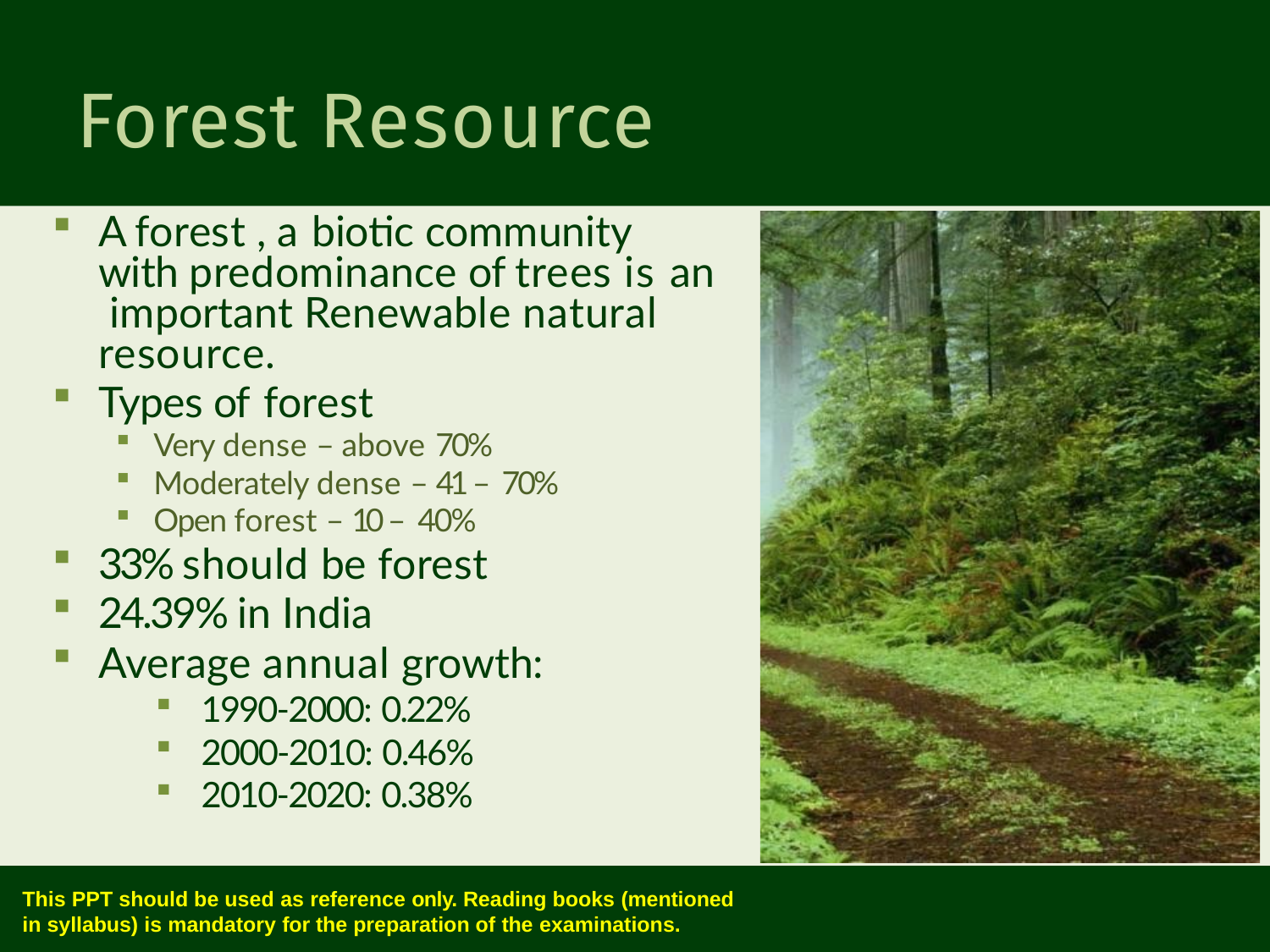

# Forest Resource
A forest , a biotic community  with predominance of trees is an  important Renewable natural  resource.
Types of forest
Very dense – above 70%
Moderately dense – 41 – 70%
Open forest – 10 – 40%
33% should be forest
24.39% in India
Average annual growth:
1990-2000: 0.22%
2000-2010: 0.46%
2010-2020: 0.38%

This PPT should be used as reference only. Reading books (mentioned
in syllabus) is mandatory for the preparation of the examinations.